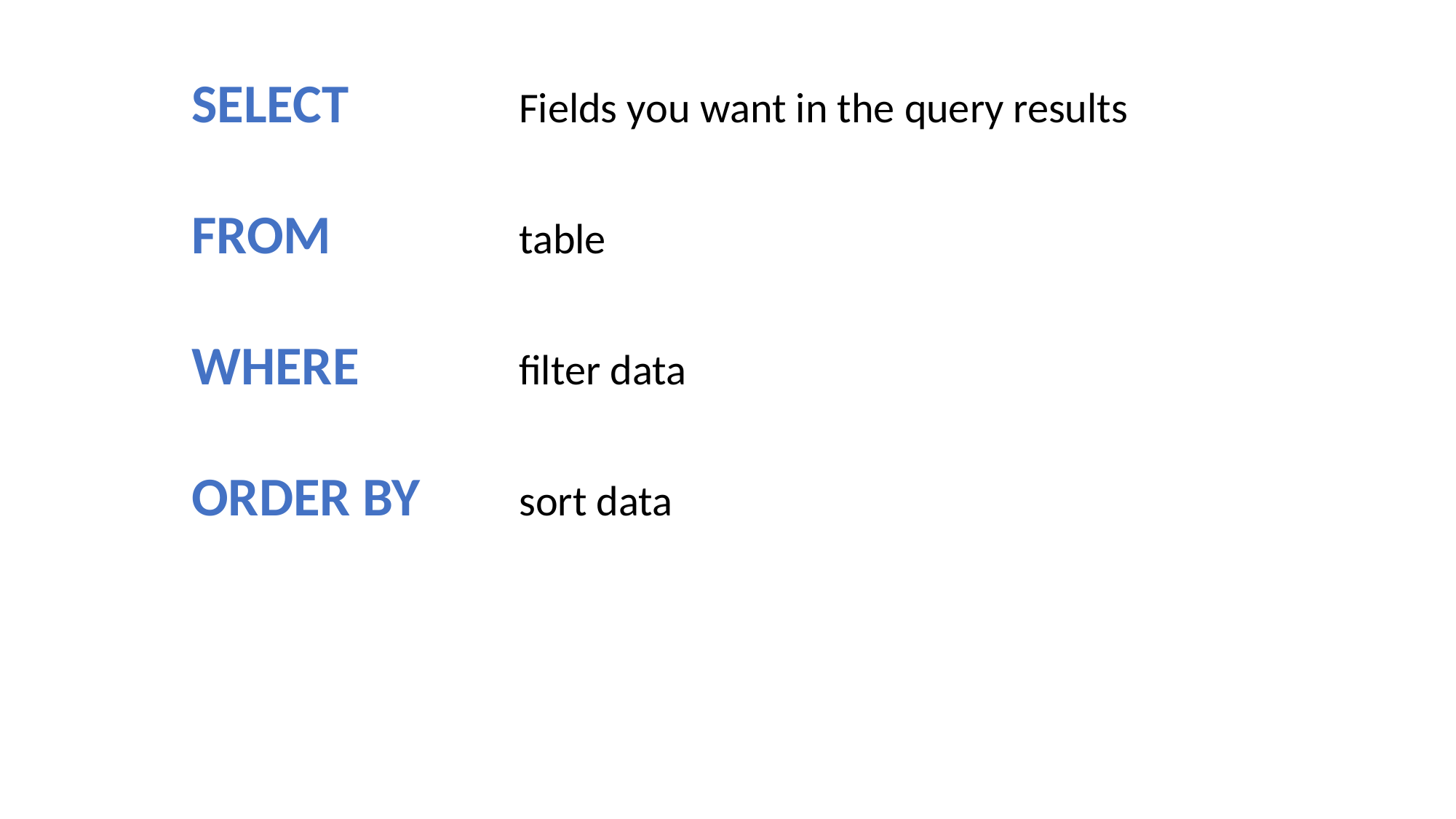

SELECT     	Fields you want in the query results

FROM      		table

WHERE  		filter data

ORDER BY 	sort data